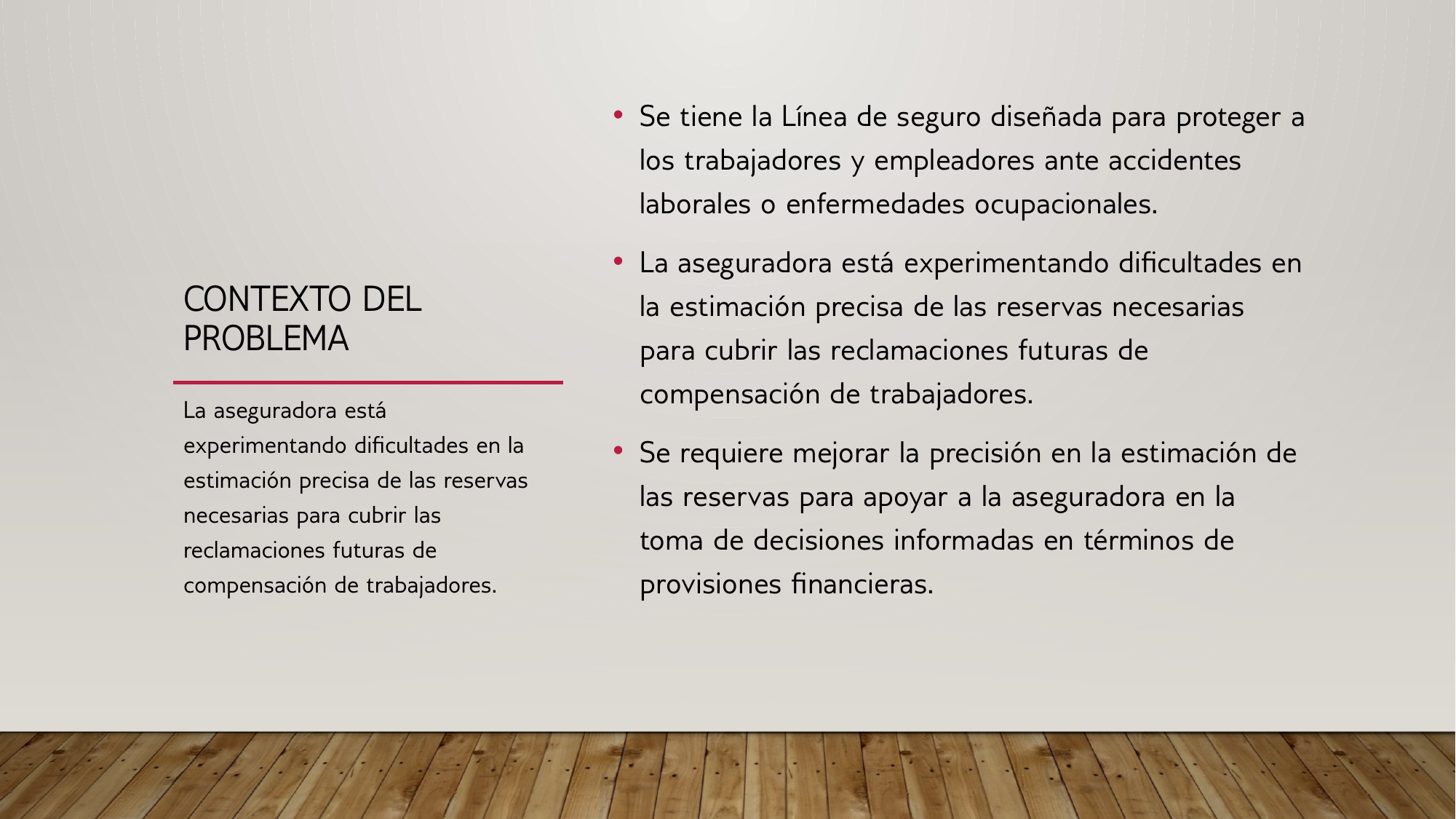

# Contexto DEL PROBLEMA
Se tiene la Línea de seguro diseñada para proteger a los trabajadores y empleadores ante accidentes laborales o enfermedades ocupacionales.
La aseguradora está experimentando dificultades en la estimación precisa de las reservas necesarias para cubrir las reclamaciones futuras de compensación de trabajadores.
Se requiere mejorar la precisión en la estimación de las reservas para apoyar a la aseguradora en la toma de decisiones informadas en términos de provisiones financieras.

La aseguradora está experimentando dificultades en la estimación precisa de las reservas necesarias para cubrir las reclamaciones futuras de compensación de trabajadores.